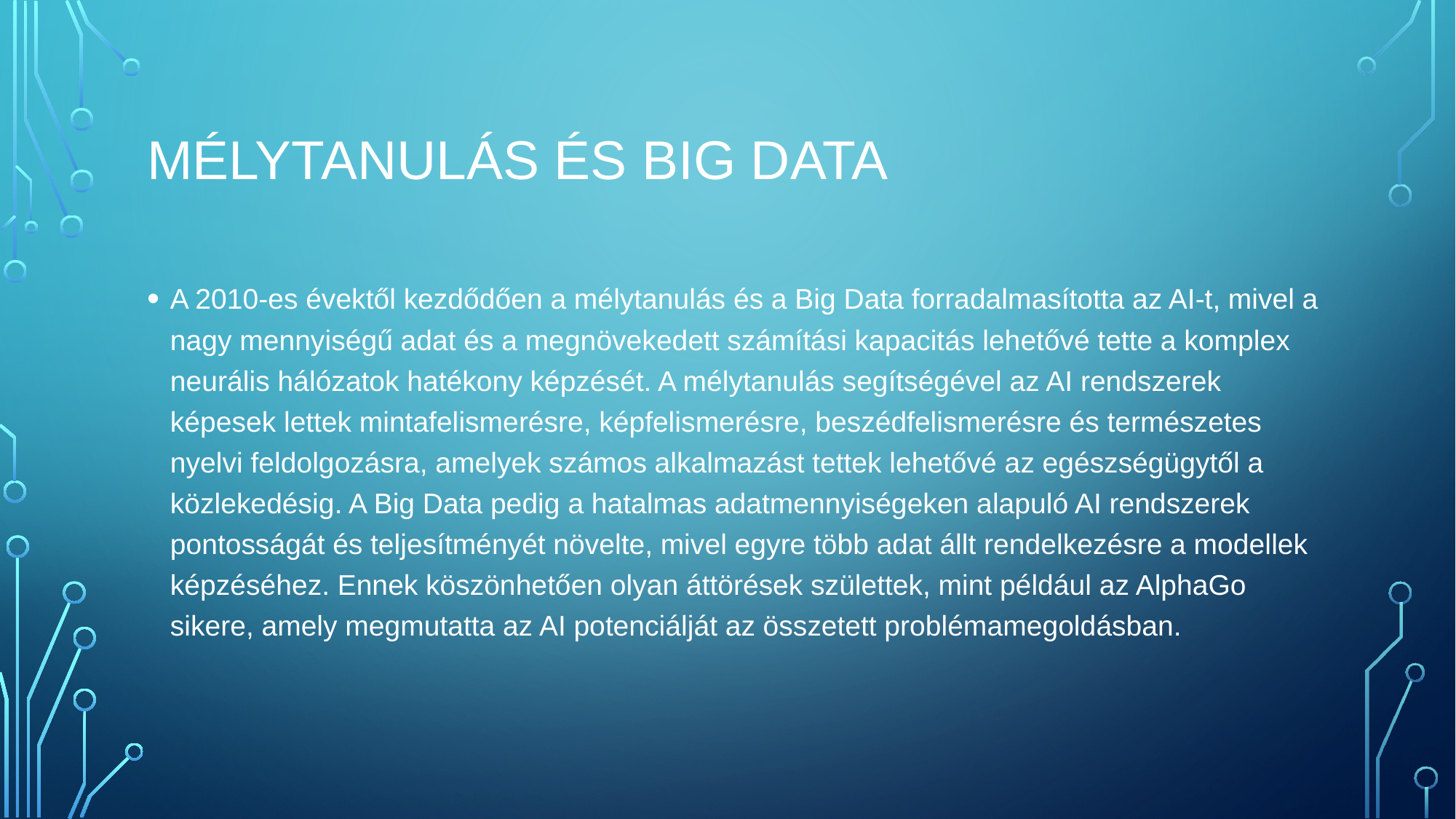

# Mélytanulás és Big Data
A 2010-es évektől kezdődően a mélytanulás és a Big Data forradalmasította az AI-t, mivel a nagy mennyiségű adat és a megnövekedett számítási kapacitás lehetővé tette a komplex neurális hálózatok hatékony képzését. A mélytanulás segítségével az AI rendszerek képesek lettek mintafelismerésre, képfelismerésre, beszédfelismerésre és természetes nyelvi feldolgozásra, amelyek számos alkalmazást tettek lehetővé az egészségügytől a közlekedésig. A Big Data pedig a hatalmas adatmennyiségeken alapuló AI rendszerek pontosságát és teljesítményét növelte, mivel egyre több adat állt rendelkezésre a modellek képzéséhez. Ennek köszönhetően olyan áttörések születtek, mint például az AlphaGo sikere, amely megmutatta az AI potenciálját az összetett problémamegoldásban.